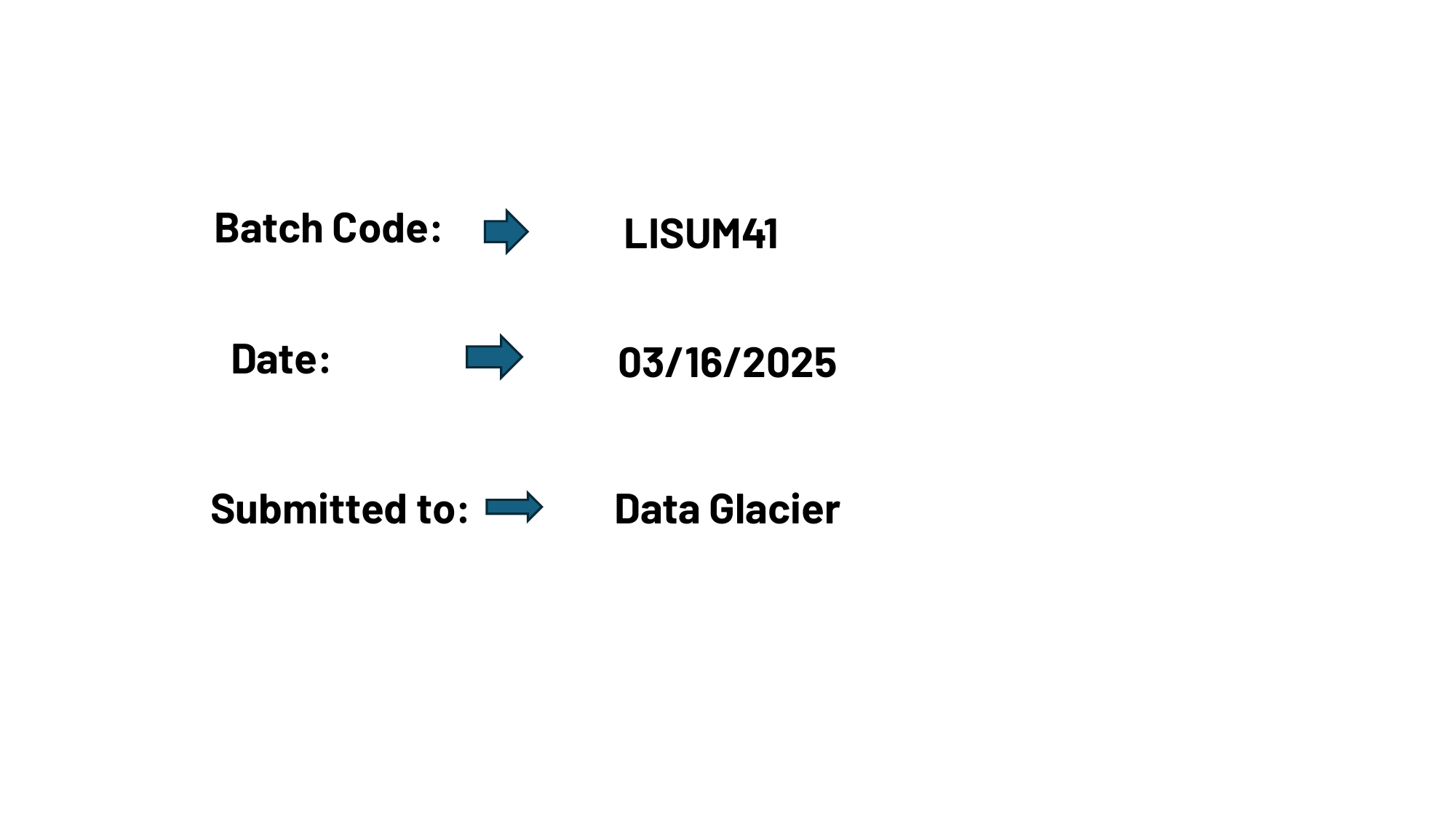

Batch Code:
LISUM41

Date:
03/16/2025

Data Glacier
Submitted to: